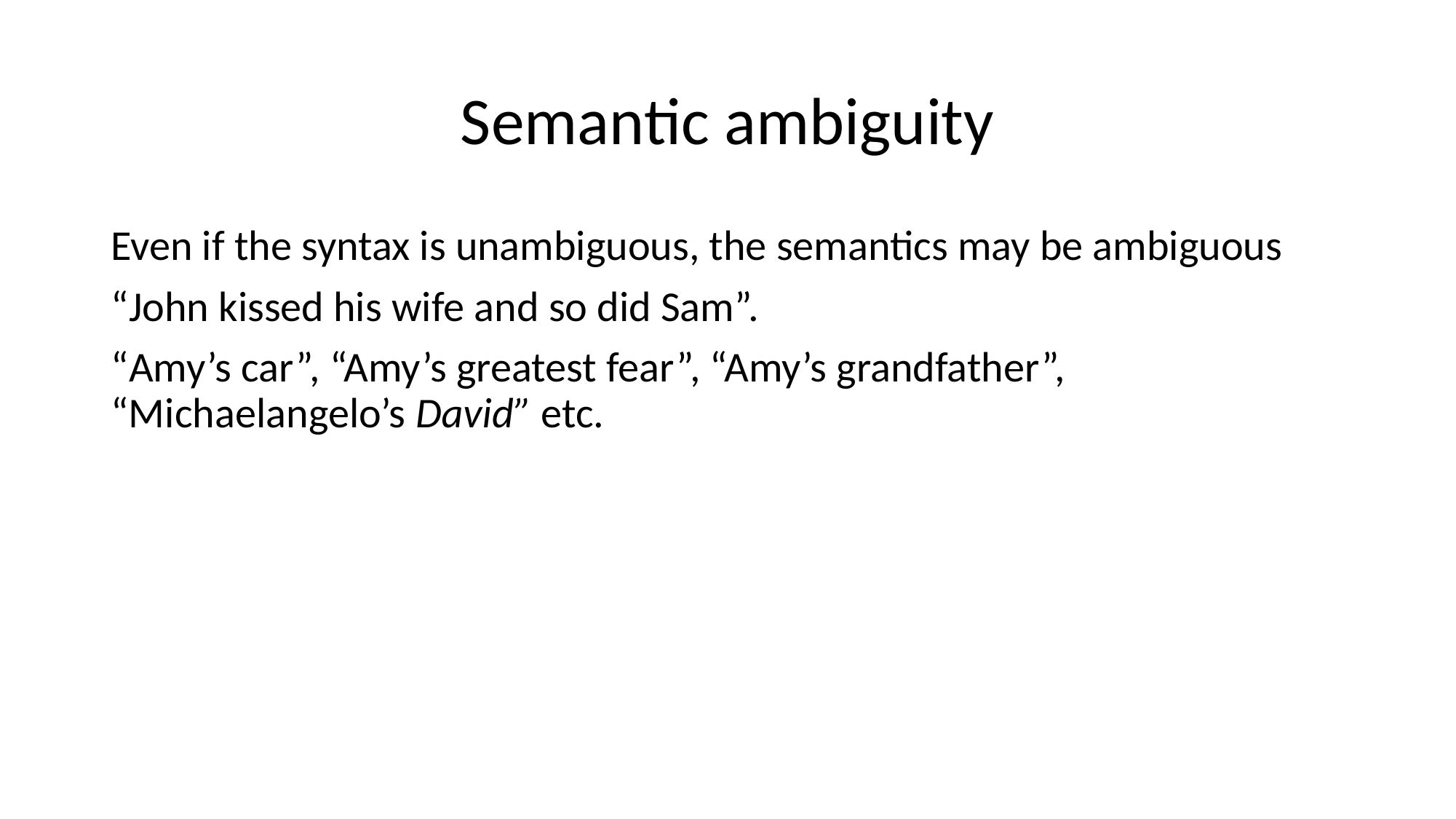

# Semantic ambiguity
Even if the syntax is unambiguous, the semantics may be ambiguous
“John kissed his wife and so did Sam”.
“Amy’s car”, “Amy’s greatest fear”, “Amy’s grandfather”, “Michaelangelo’s David” etc.